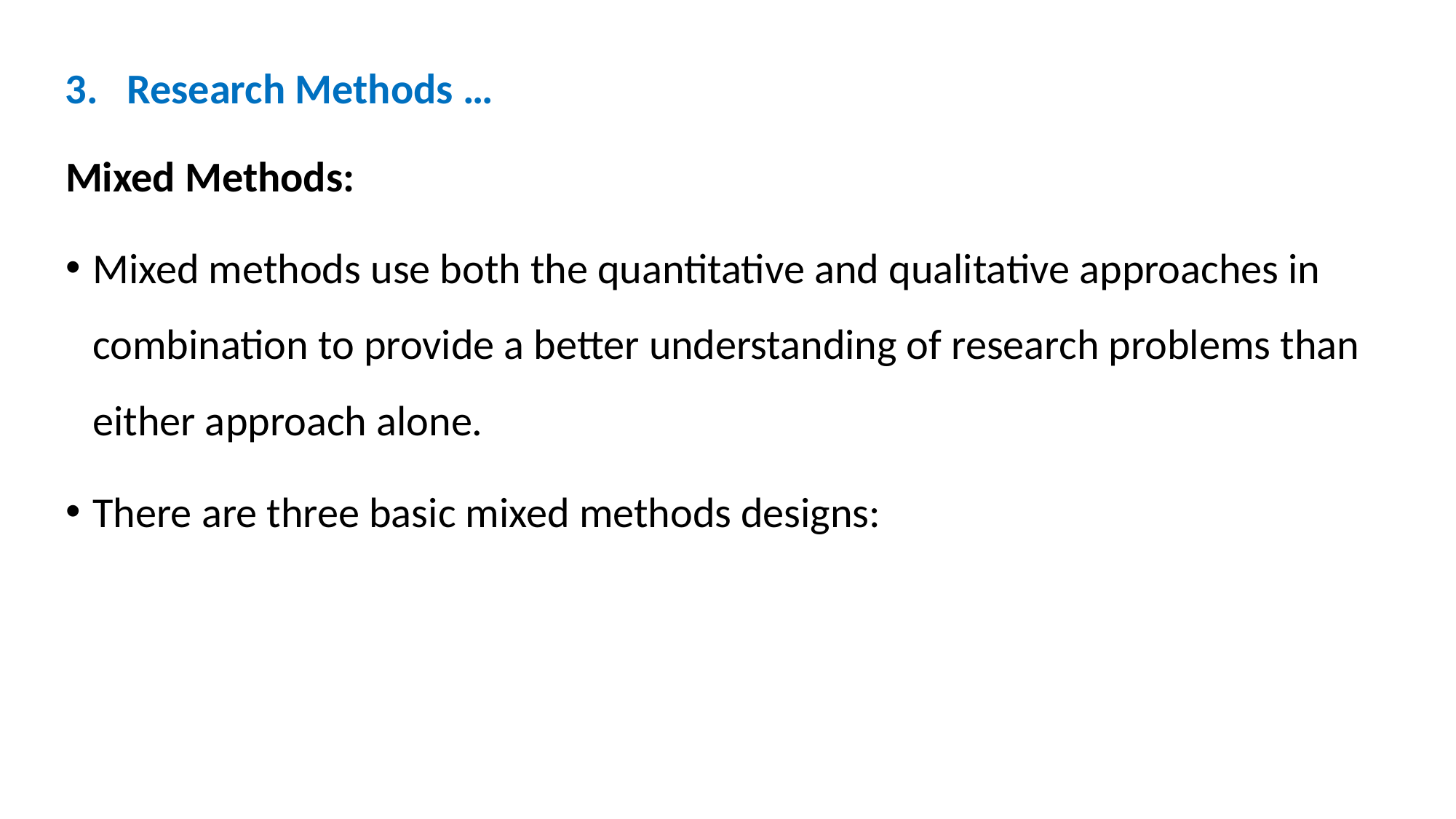

3.   Research Methods …
Mixed Methods:
Mixed methods use both the quantitative and qualitative approaches in combination to provide a better understanding of research problems than either approach alone.
There are three basic mixed methods designs: